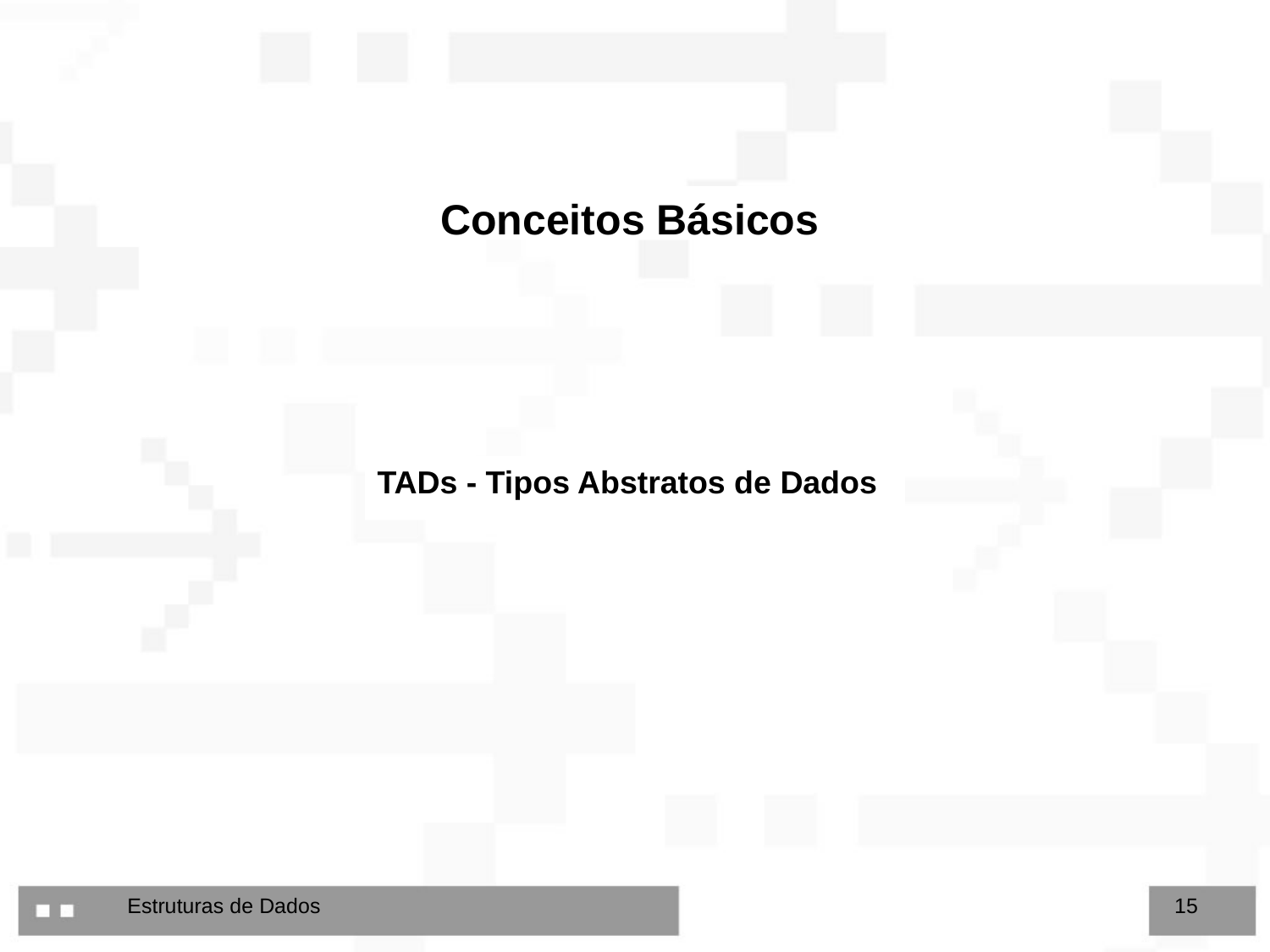

Conceitos Básicos
TADs - Tipos Abstratos de Dados